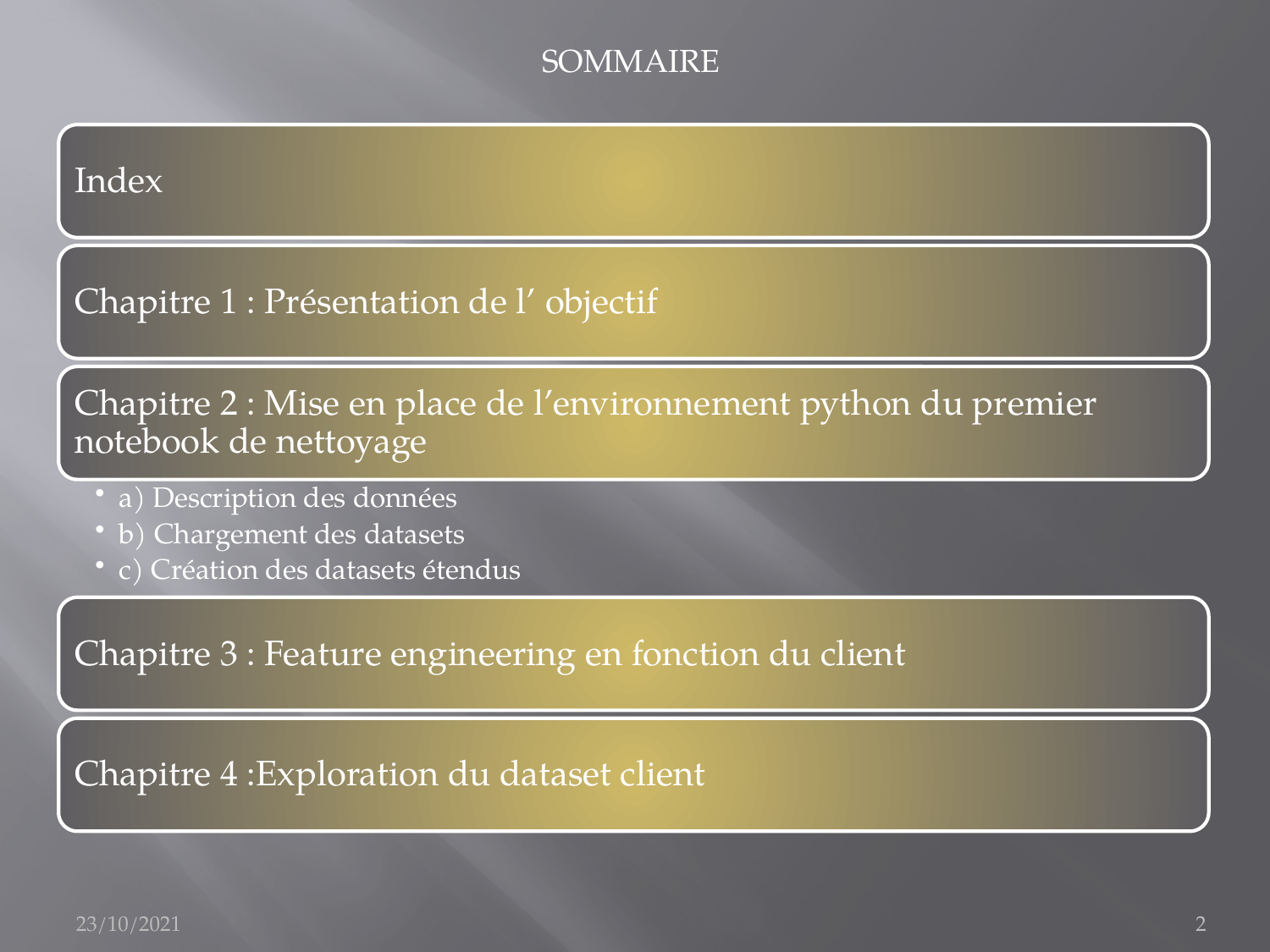

SOMMAIRE
Index
Chapitre 1 : Présentation de l’ objectif
Chapitre 2 : Mise en place de l’environnement python du premier notebook de nettoyage
a) Description des données
b) Chargement des datasets
c) Création des datasets étendus
Chapitre 3 : Feature engineering en fonction du client
Chapitre 4 :Exploration du dataset client

23/10/2021
2